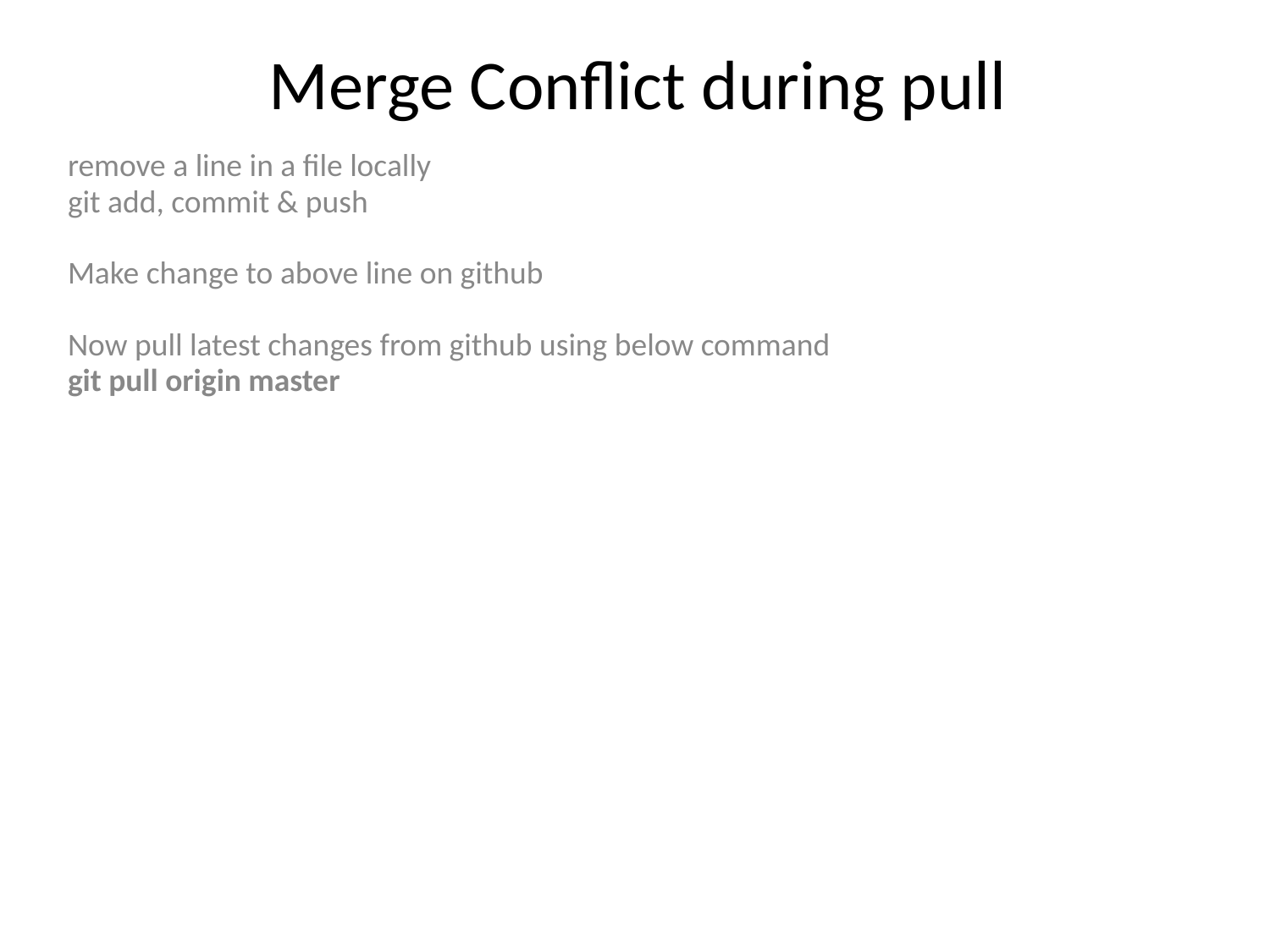

# Merge Conflict during pull
remove a line in a file locally
git add, commit & push

Make change to above line on github

Now pull latest changes from github using below command
git pull origin master